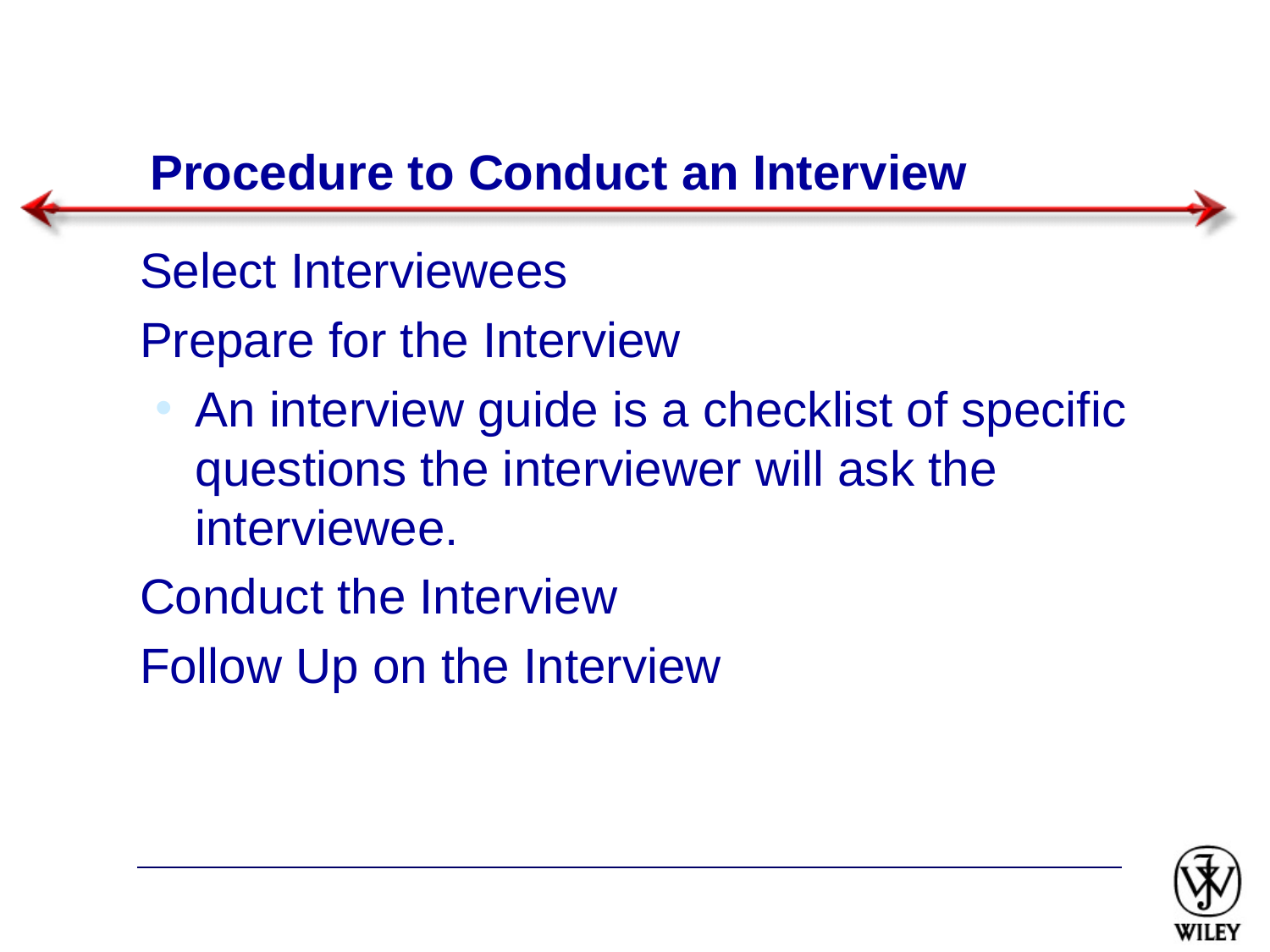

# Procedure to Conduct an Interview
Select Interviewees
Prepare for the Interview
An interview guide is a checklist of specific questions the interviewer will ask the interviewee.
Conduct the Interview
Follow Up on the Interview